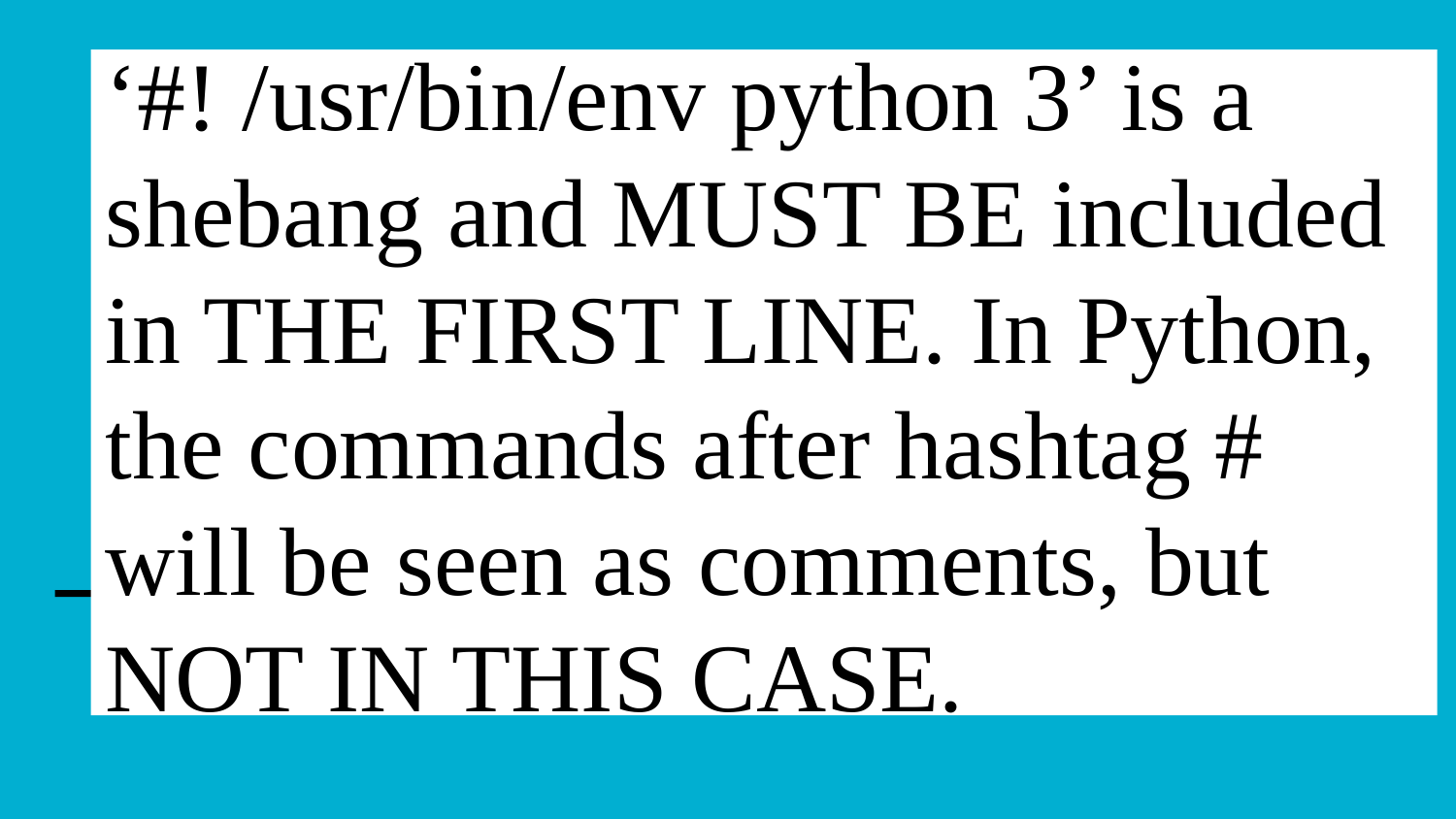

# ‘#! /usr/bin/env python 3’ is a shebang and MUST BE included in THE FIRST LINE. In Python, the commands after hashtag # will be seen as comments, but NOT IN THIS CASE.